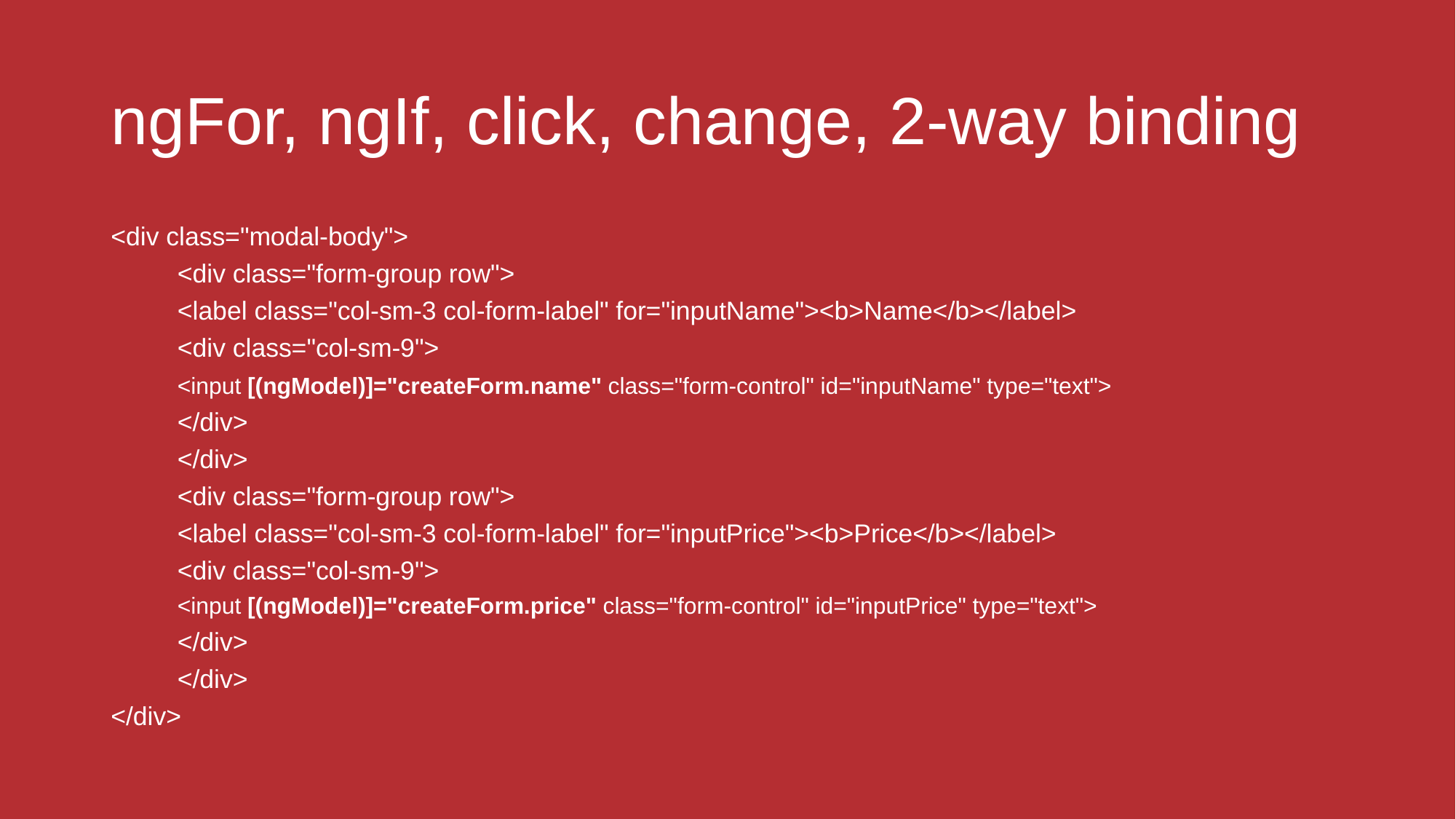

# ngFor, ngIf, click, change, 2-way binding
<div class="modal-body">
	<div class="form-group row">
		<label class="col-sm-3 col-form-label" for="inputName"><b>Name</b></label>
		<div class="col-sm-9">
			<input [(ngModel)]="createForm.name" class="form-control" id="inputName" type="text">
		</div>
	</div>
	<div class="form-group row">
		<label class="col-sm-3 col-form-label" for="inputPrice"><b>Price</b></label>
		<div class="col-sm-9">
			<input [(ngModel)]="createForm.price" class="form-control" id="inputPrice" type="text">
		</div>
	</div>
</div>